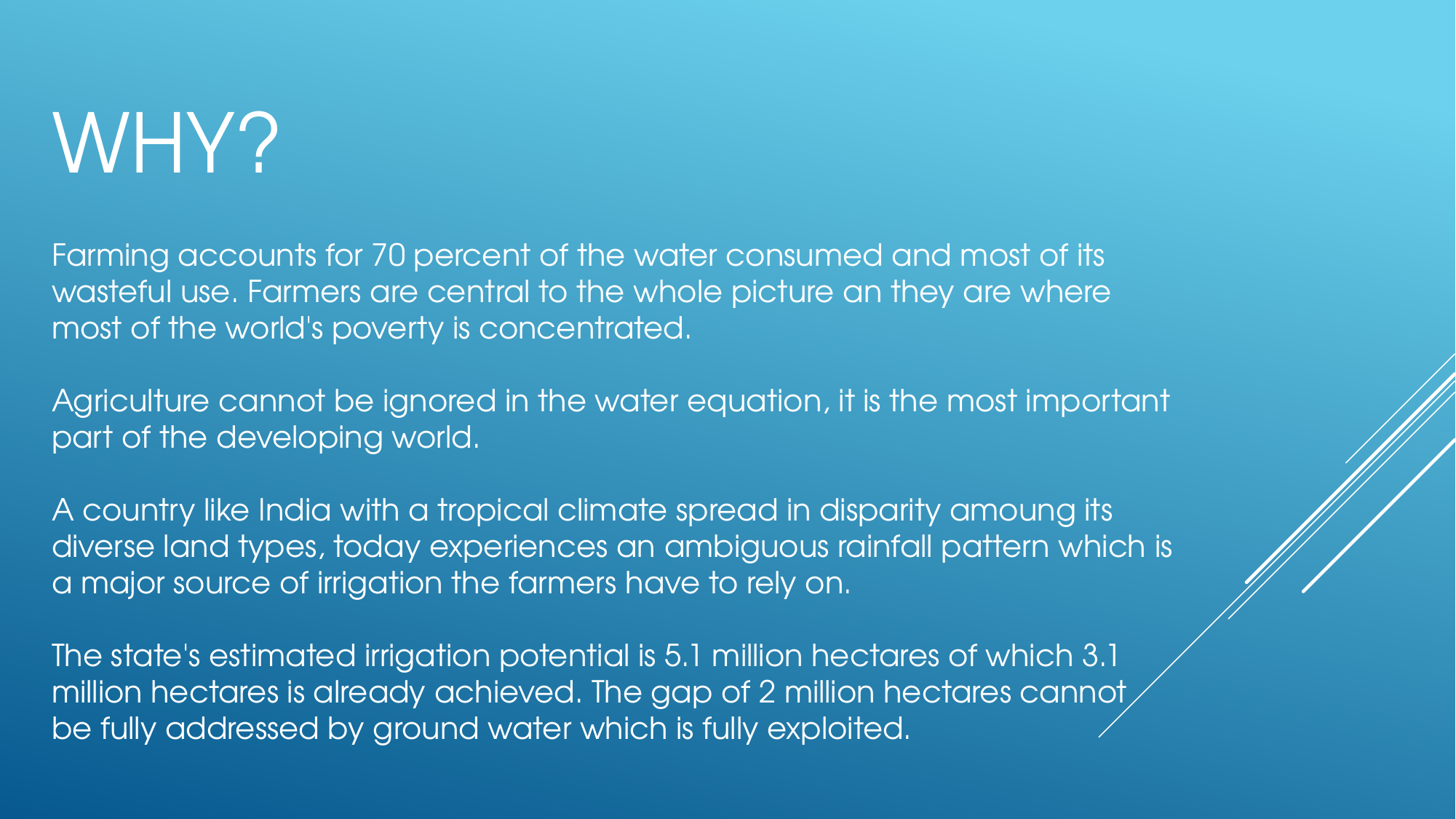

# WHY?
Farming accounts for 70 percent of the water consumed and most of its wasteful use. Farmers are central to the whole picture an they are where most of the world's poverty is concentrated.

Agriculture cannot be ignored in the water equation, it is the most important part of the developing world.

A country like India with a tropical climate spread in disparity amoung its diverse land types, today experiences an ambiguous rainfall pattern which is a major source of irrigation the farmers have to rely on.

The state's estimated irrigation potential is 5.1 million hectares of which 3.1 million hectares is already achieved. The gap of 2 million hectares cannot be fully addressed by ground water which is fully exploited.